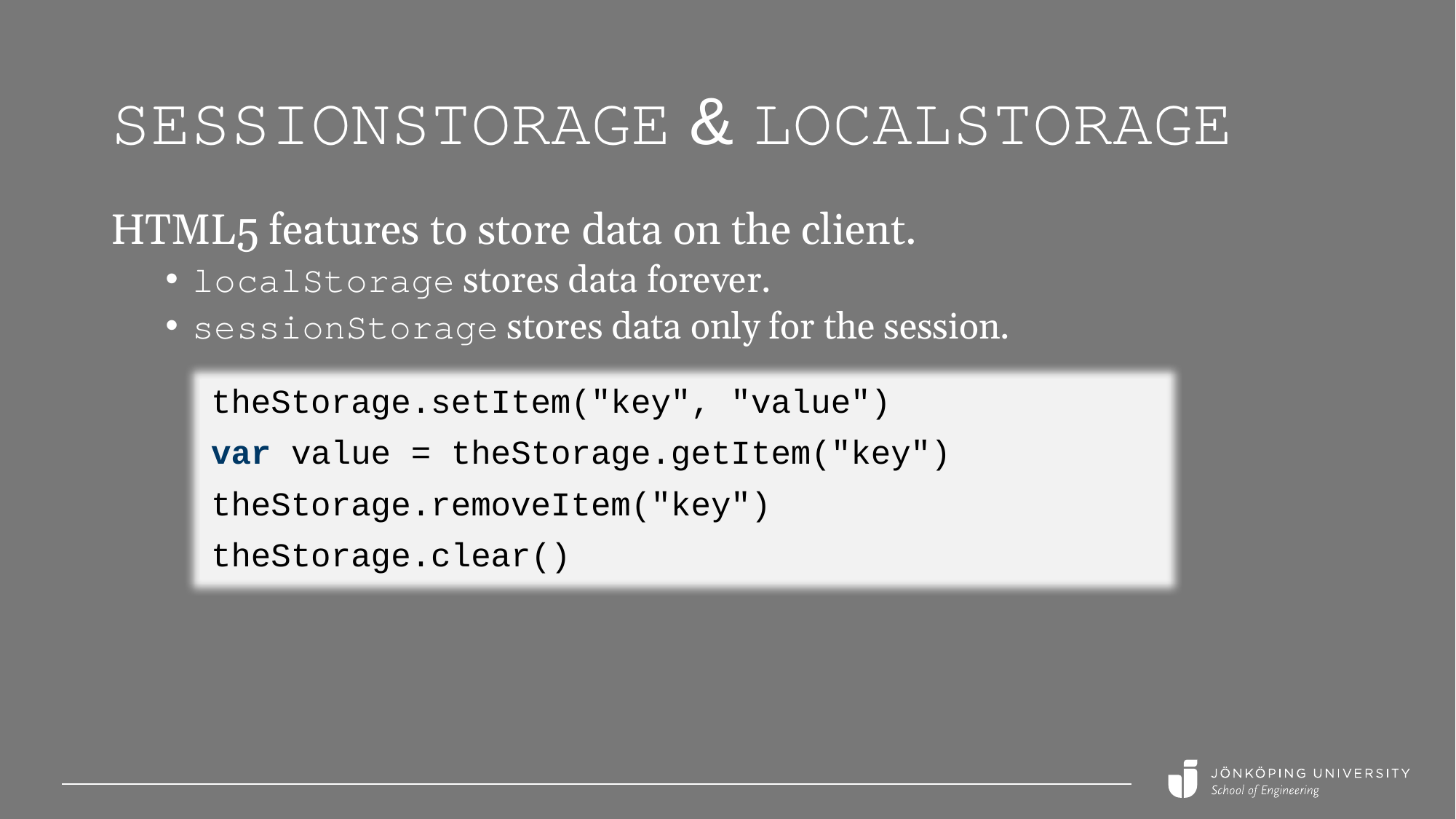

# sessionstorage & localstorage
HTML5 features to store data on the client.
localStorage stores data forever.
sessionStorage stores data only for the session.
theStorage.setItem("key", "value")
var value = theStorage.getItem("key")
theStorage.removeItem("key")
theStorage.clear()